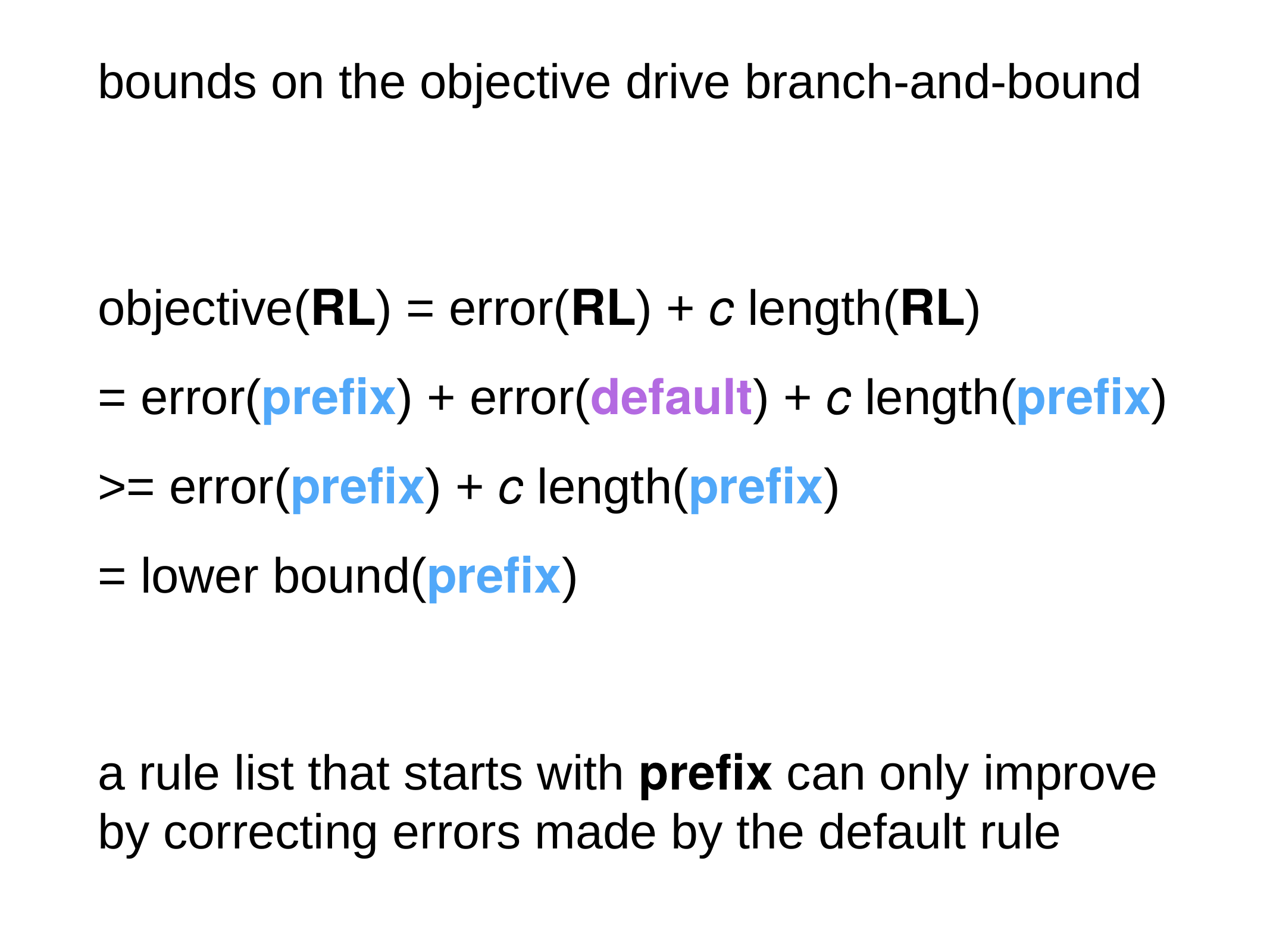

# bounds on the objective drive branch-and-bound
objective(RL) = error(RL) + c length(RL)
= error(prefix) + error(default) + c length(prefix)
>= error(prefix) + c length(prefix)
= lower bound(prefix)
a rule list that starts with prefix can only improve by correcting errors made by the default rule